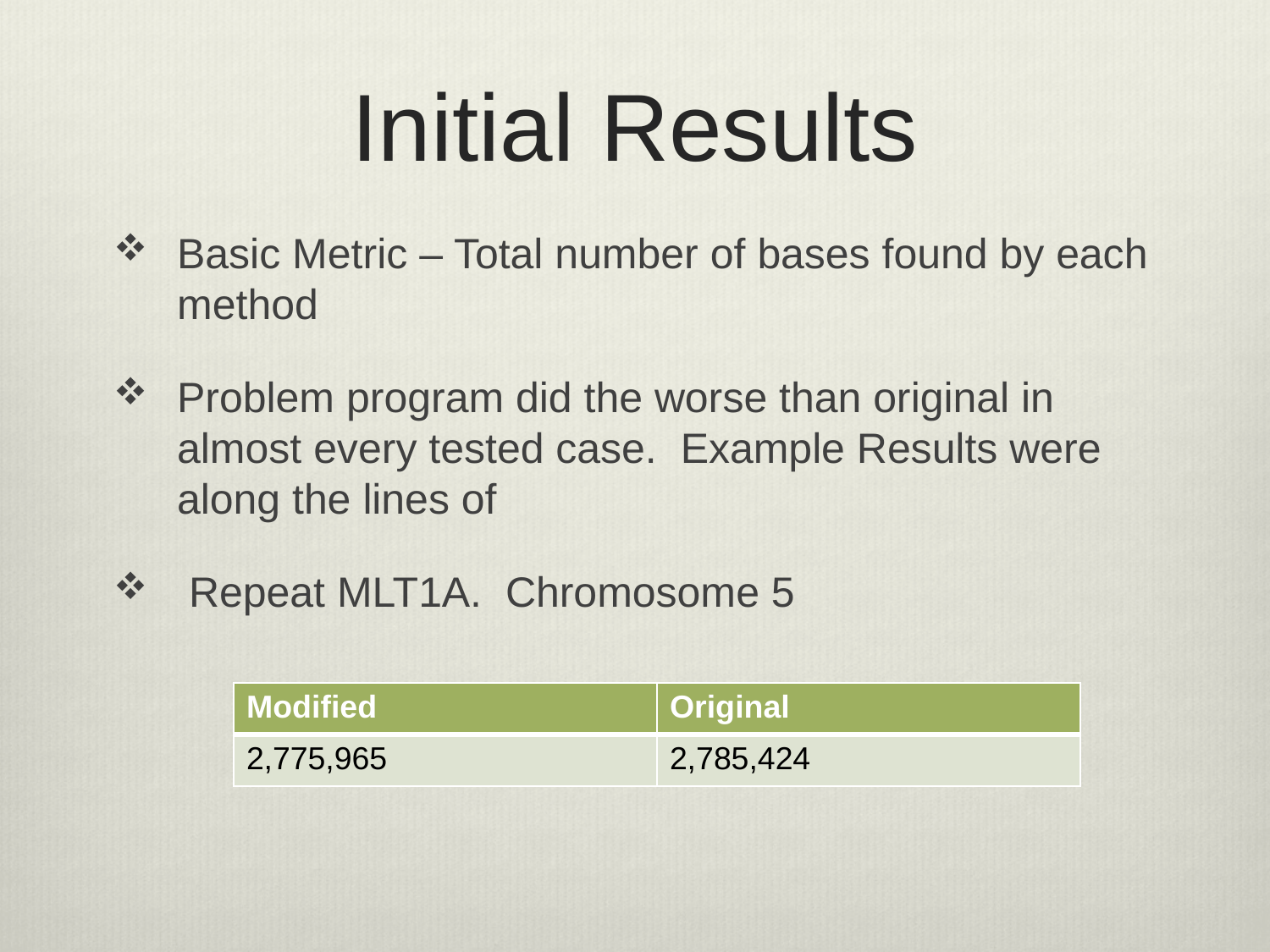

# Initial Results
Basic Metric – Total number of bases found by each method
Problem program did the worse than original in almost every tested case.  Example Results were along the lines of
 Repeat MLT1A.  Chromosome 5
| Modified | Original |
| --- | --- |
| 2,775,965 | 2,785,424 |